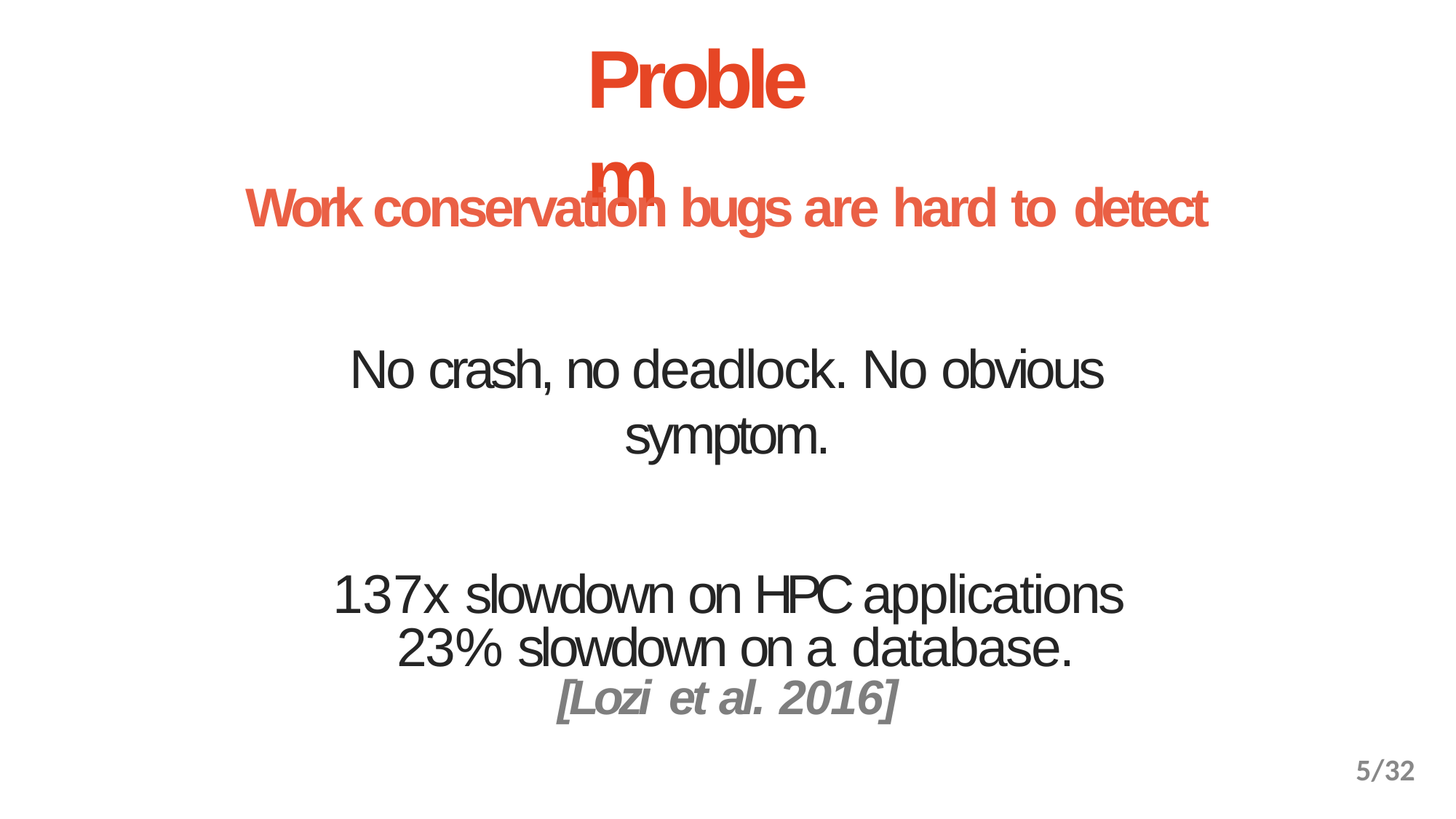

# Problem
Work conservation bugs are hard to detect

No crash, no deadlock. No obvious symptom.

137x slowdown on HPC applications  23% slowdown on a database.
[Lozi  et al. 2016]
5/32